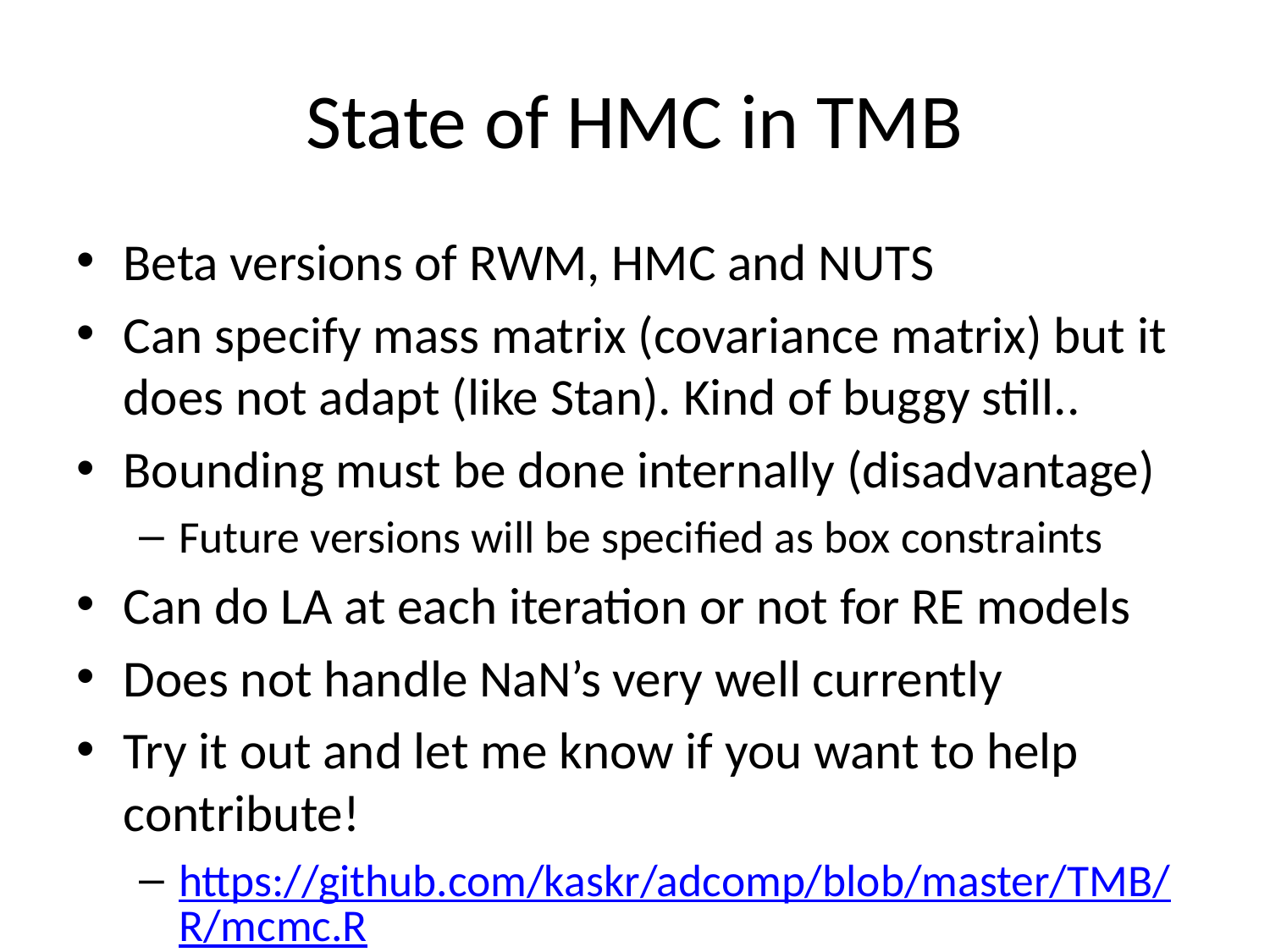

# State of HMC in TMB
Beta versions of RWM, HMC and NUTS
Can specify mass matrix (covariance matrix) but it does not adapt (like Stan). Kind of buggy still..
Bounding must be done internally (disadvantage)
Future versions will be specified as box constraints
Can do LA at each iteration or not for RE models
Does not handle NaN’s very well currently
Try it out and let me know if you want to help contribute!
https://github.com/kaskr/adcomp/blob/master/TMB/R/mcmc.R